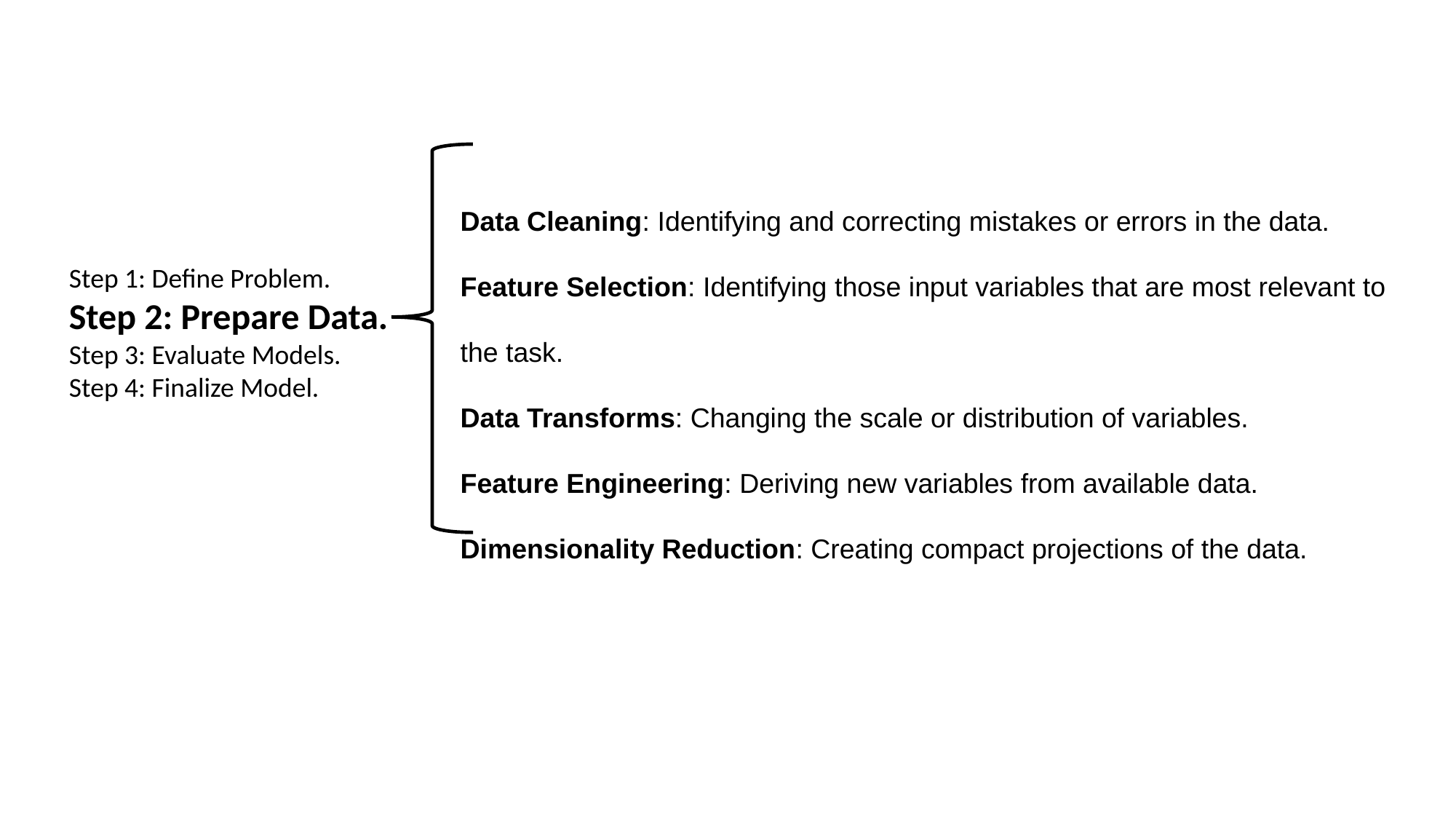

Data Cleaning: Identifying and correcting mistakes or errors in the data.
Feature Selection: Identifying those input variables that are most relevant to the task.
Data Transforms: Changing the scale or distribution of variables.
Feature Engineering: Deriving new variables from available data.
Dimensionality Reduction: Creating compact projections of the data.
Step 1: Define Problem.
Step 2: Prepare Data.
Step 3: Evaluate Models.
Step 4: Finalize Model.